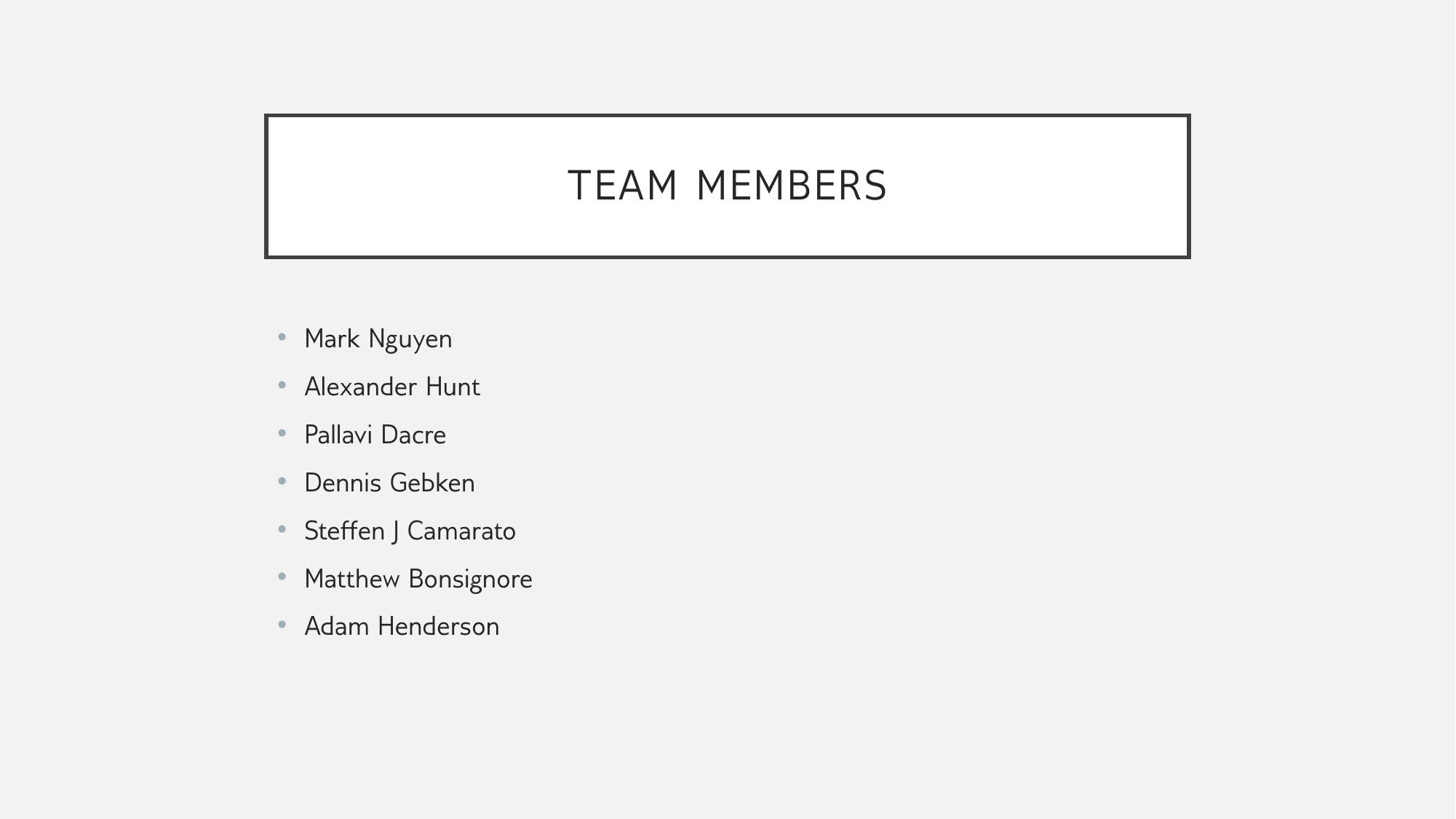

# Team members
Mark Nguyen
Alexander Hunt
Pallavi Dacre
Dennis Gebken
Steffen J Camarato
Matthew Bonsignore
Adam Henderson